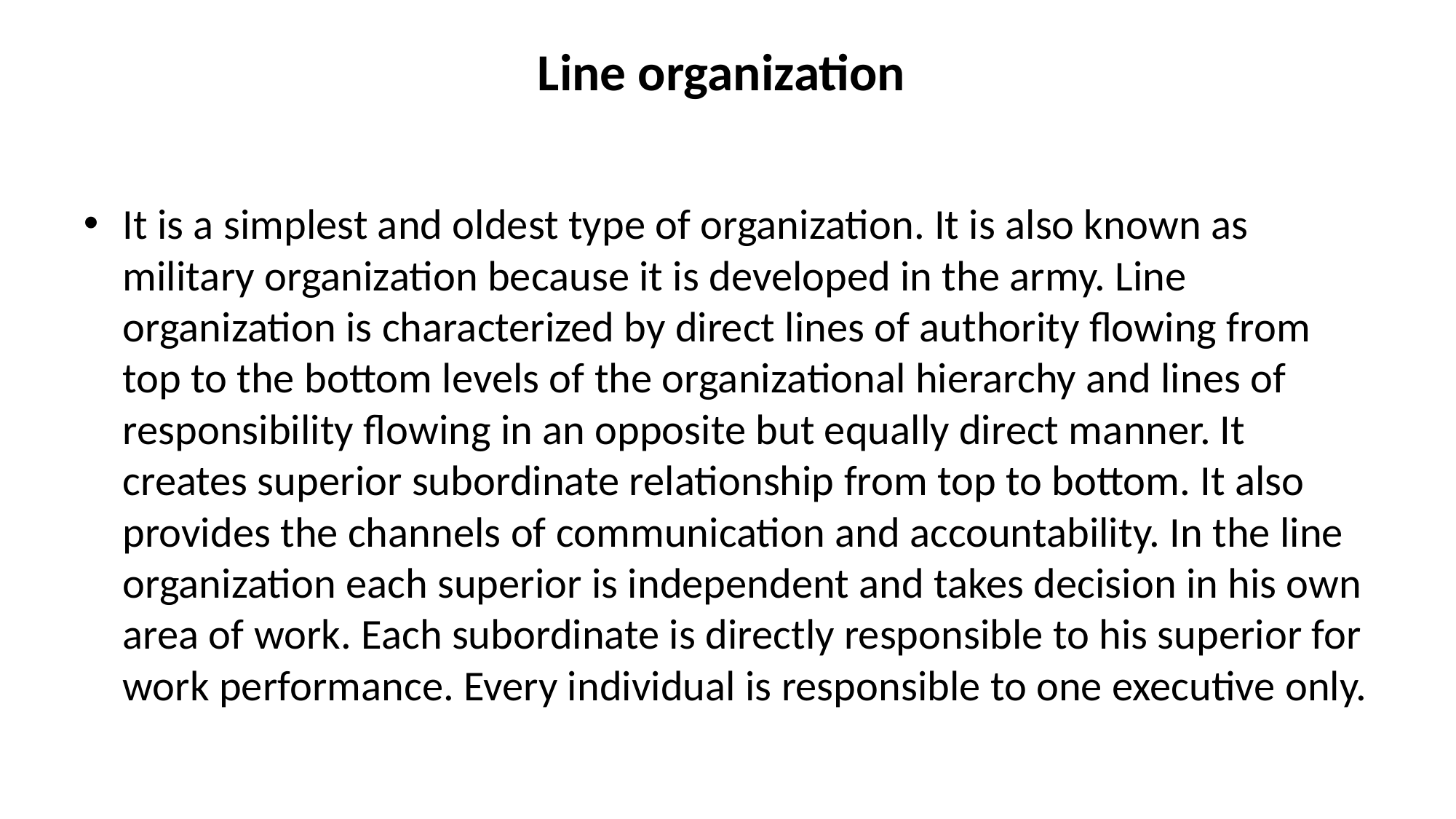

# Line organization
It is a simplest and oldest type of organization. It is also known as military organization because it is developed in the army. Line organization is characterized by direct lines of authority flowing from top to the bottom levels of the organizational hierarchy and lines of responsibility flowing in an opposite but equally direct manner. It creates superior subordinate relationship from top to bottom. It also provides the channels of communication and accountability. In the line organization each superior is independent and takes decision in his own area of work. Each subordinate is directly responsible to his superior for work performance. Every individual is responsible to one executive only.